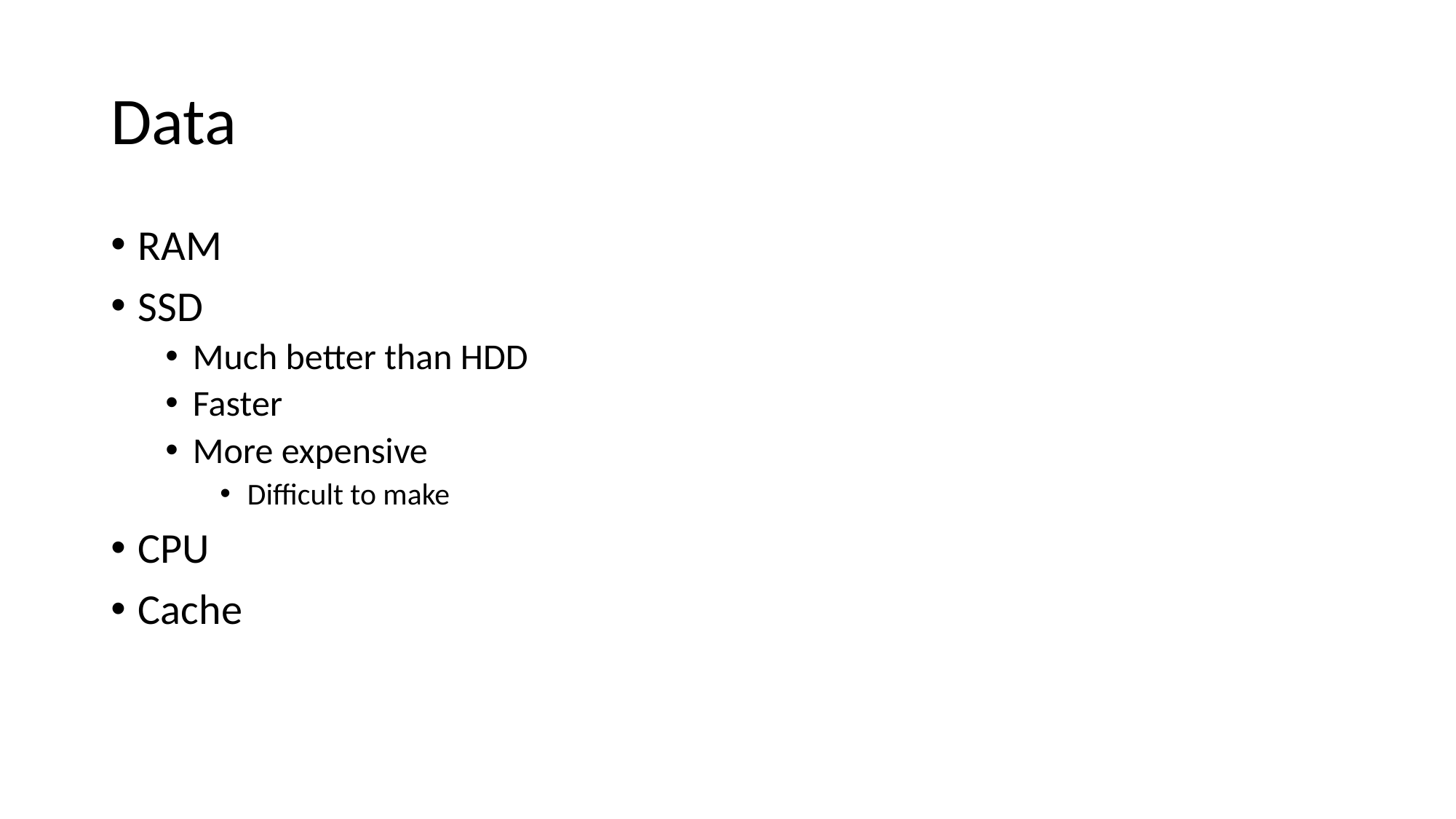

# Data
RAM
SSD
Much better than HDD
Faster
More expensive
Difficult to make
CPU
Cache